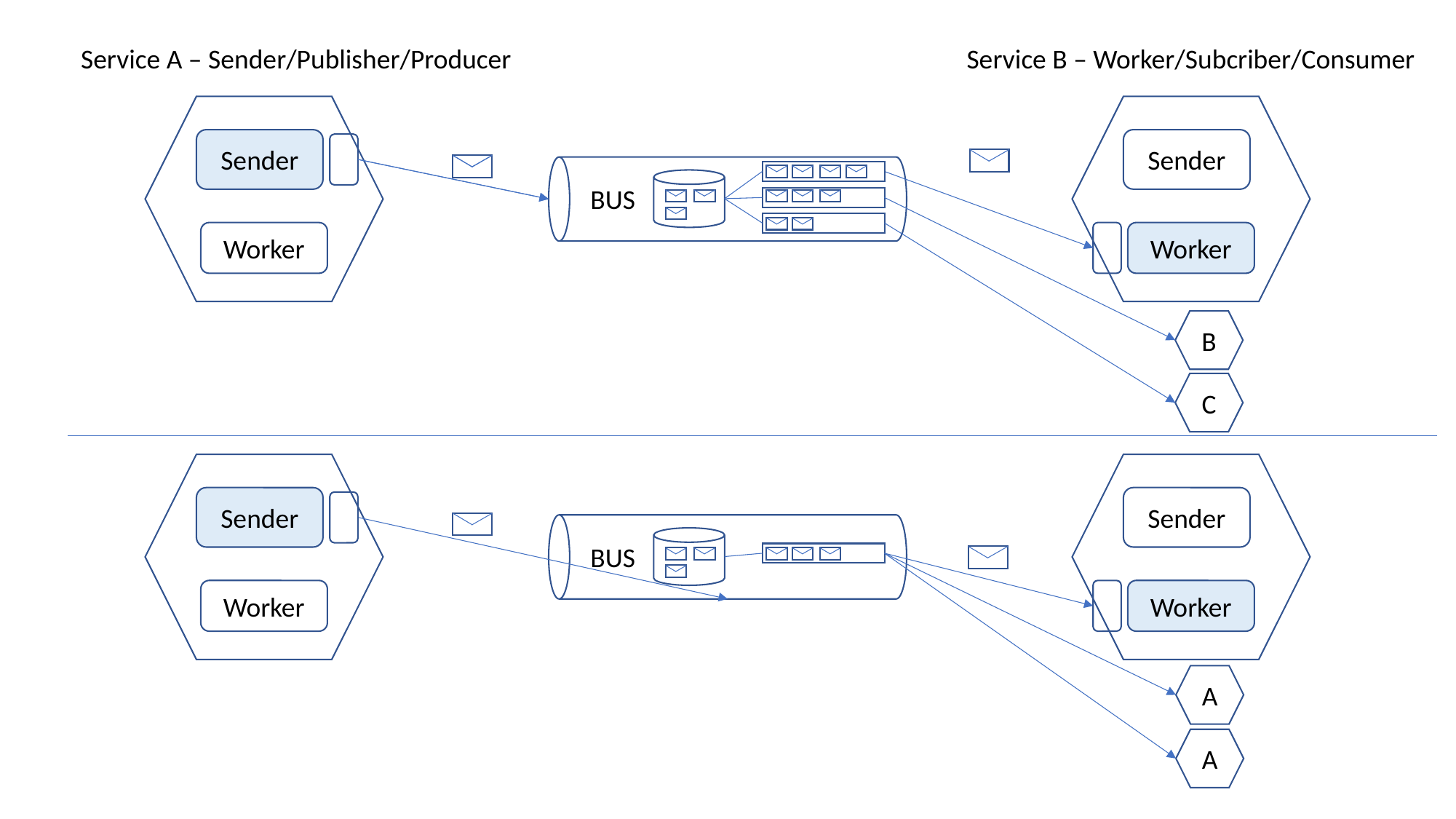

Service A – Sender/Publisher/Producer
Service B – Worker/Subcriber/Consumer

Sender
Sender

BUS

Worker
Worker
B
C

Sender
Sender

BUS

Worker
Worker
A
A